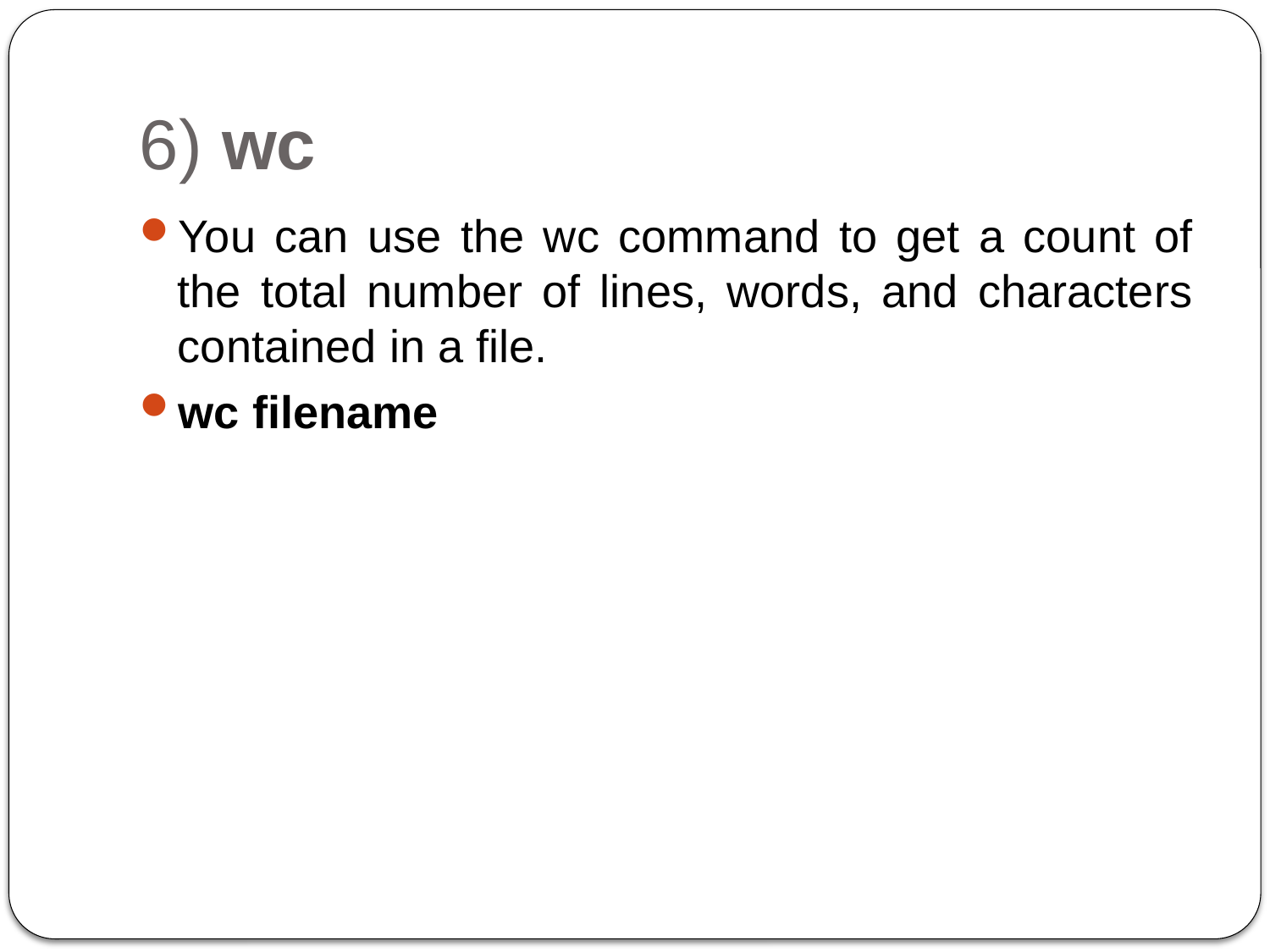

# 6) wc
You can use the wc command to get a count of the total number of lines, words, and characters contained in a file.
wc filename